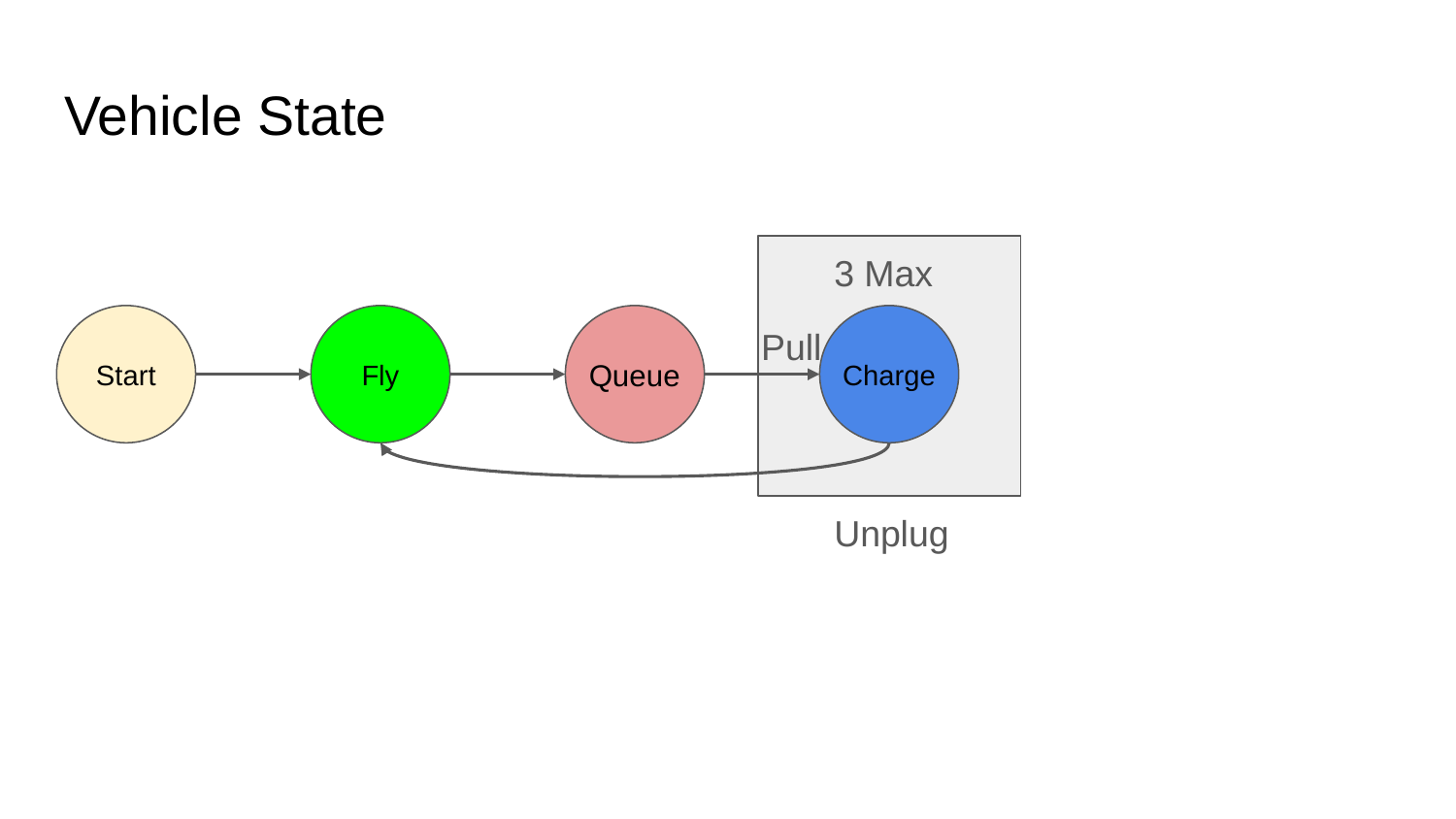

# Vehicle State

3 Max
Start
Fly
Queue
Charge
Pull
Unplug